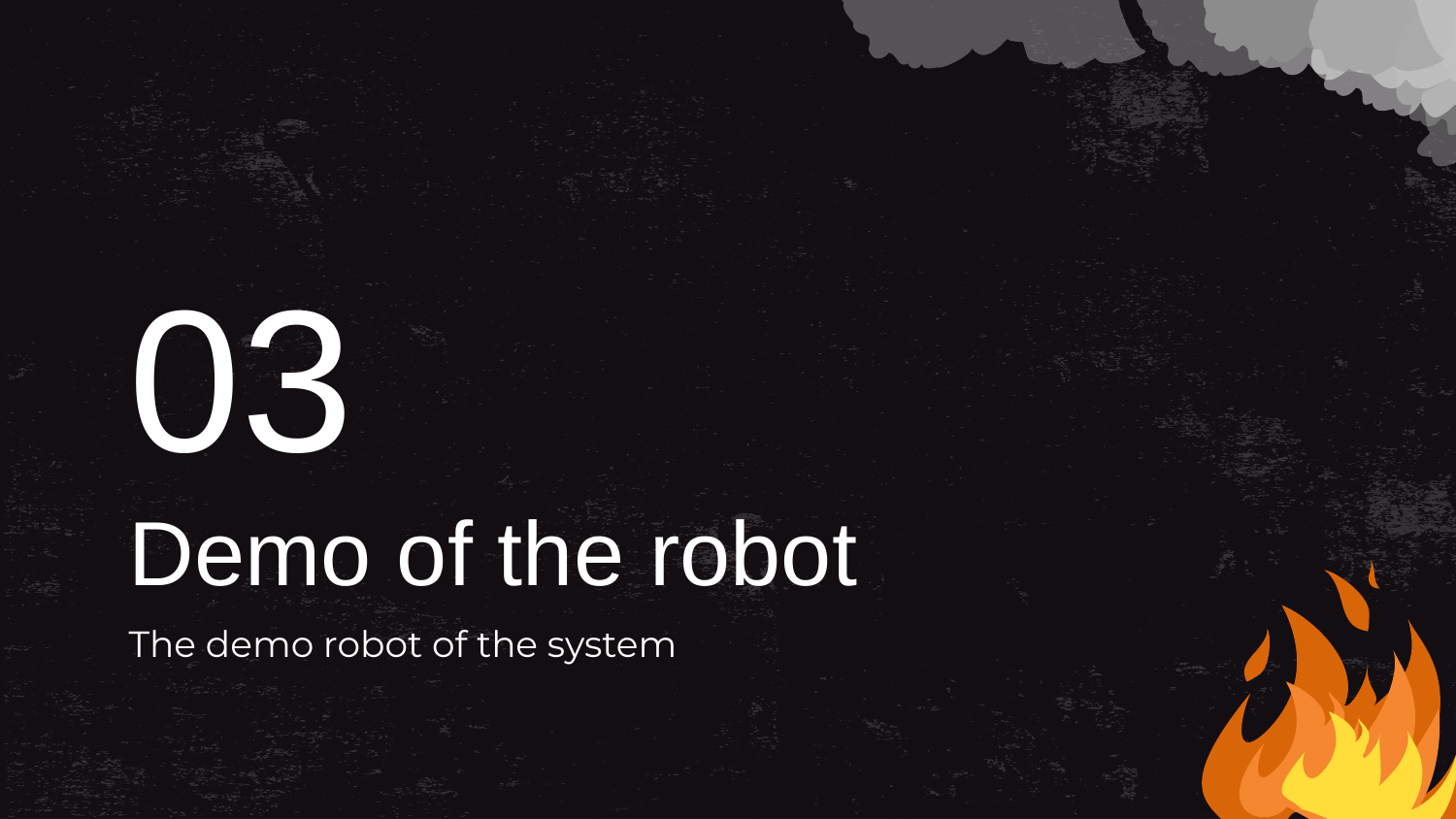

03
# Demo of the robot
The demo robot of the system